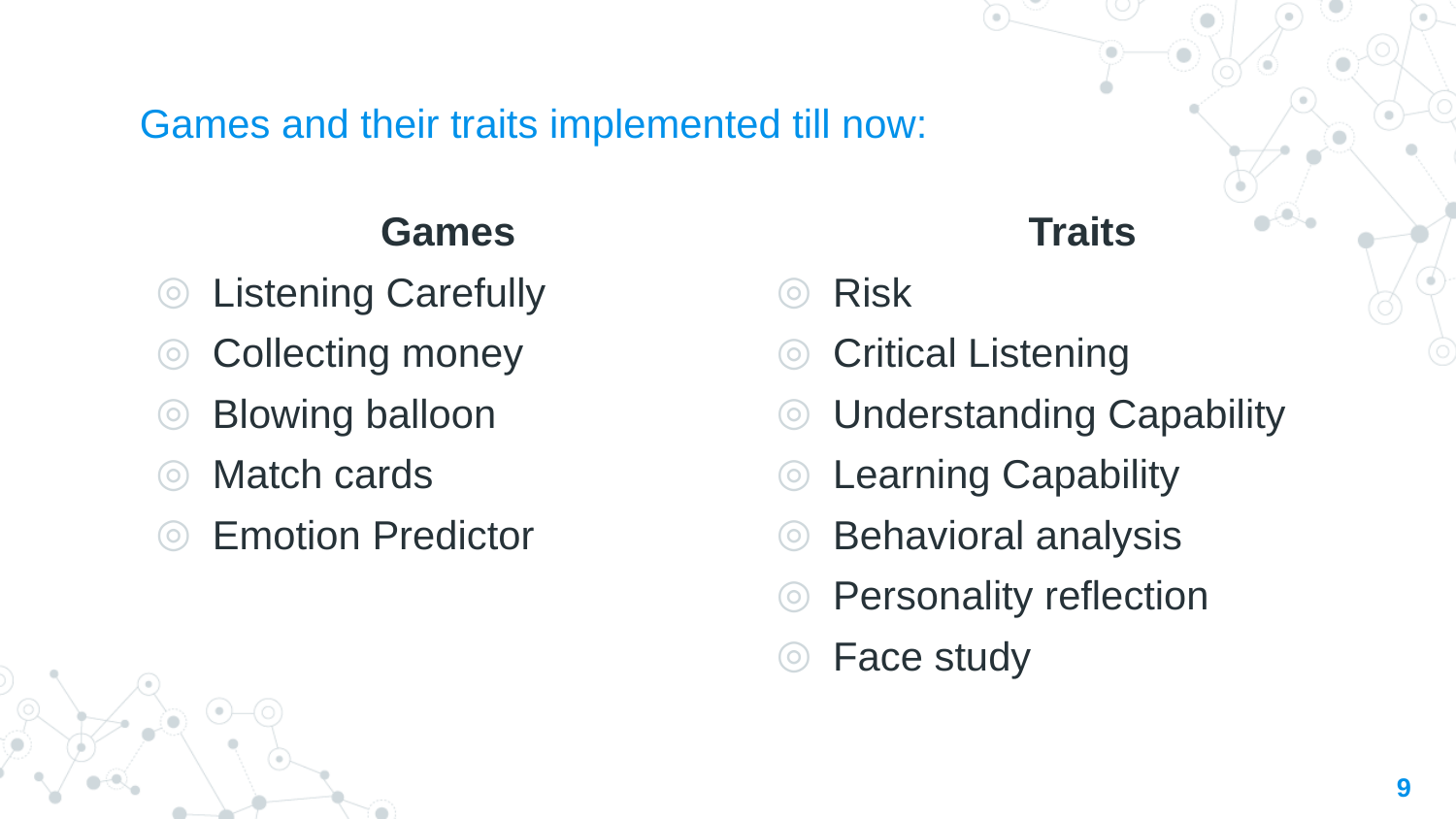

# Games and their traits implemented till now:
		  Games
Listening Carefully
Collecting money
Blowing balloon
Match cards
Emotion Predictor
	           Traits
Risk
Critical Listening
Understanding Capability
Learning Capability
Behavioral analysis
Personality reflection
Face study

9